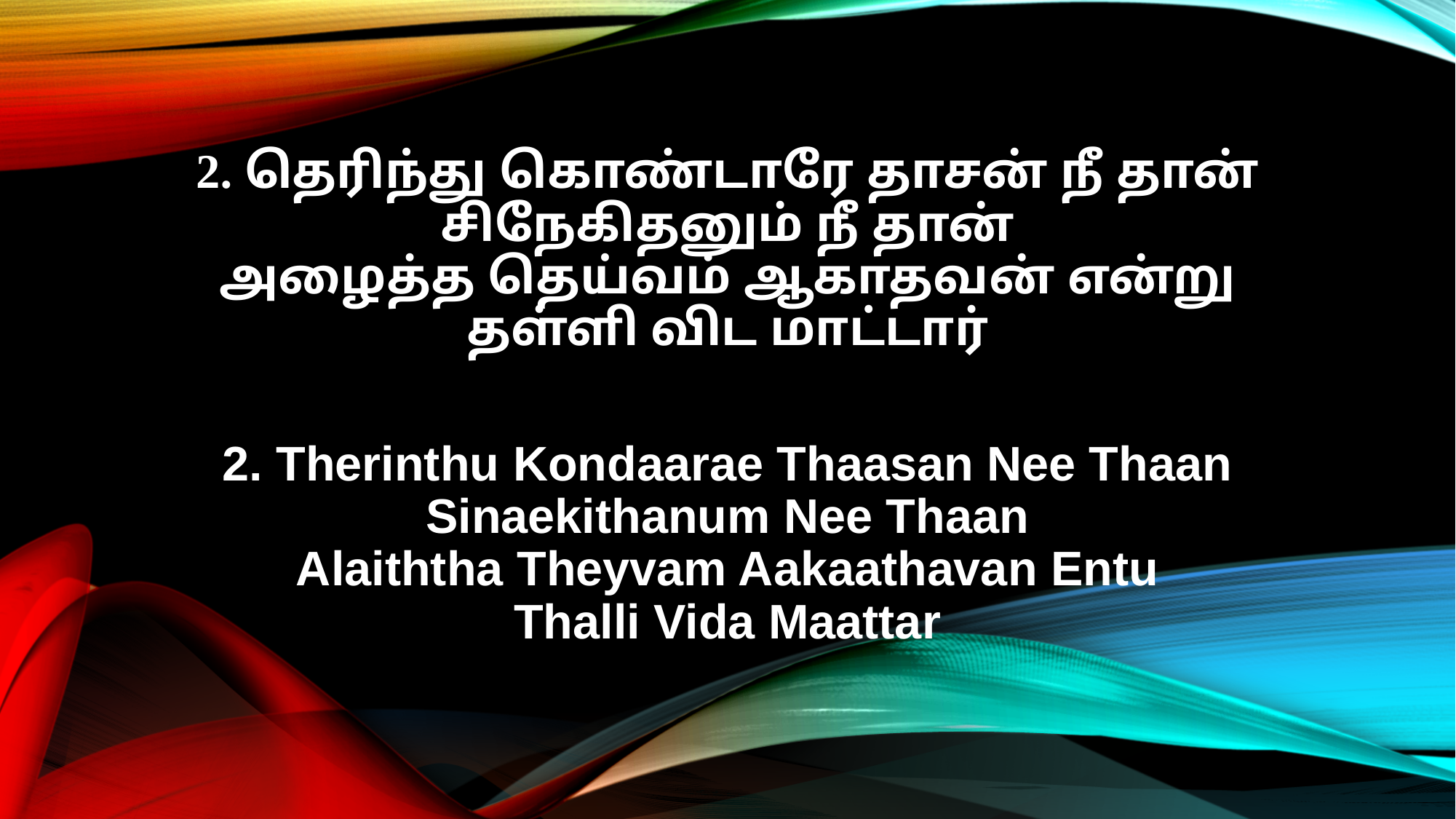

2. தெரிந்து கொண்டாரே தாசன் நீ தான்
சிநேகிதனும் நீ தான்
அழைத்த தெய்வம் ஆகாதவன் என்று
தள்ளி விட மாட்டார்

2. Therinthu Kondaarae Thaasan Nee Thaan
Sinaekithanum Nee Thaan
Alaiththa Theyvam Aakaathavan Entu
Thalli Vida Maattar